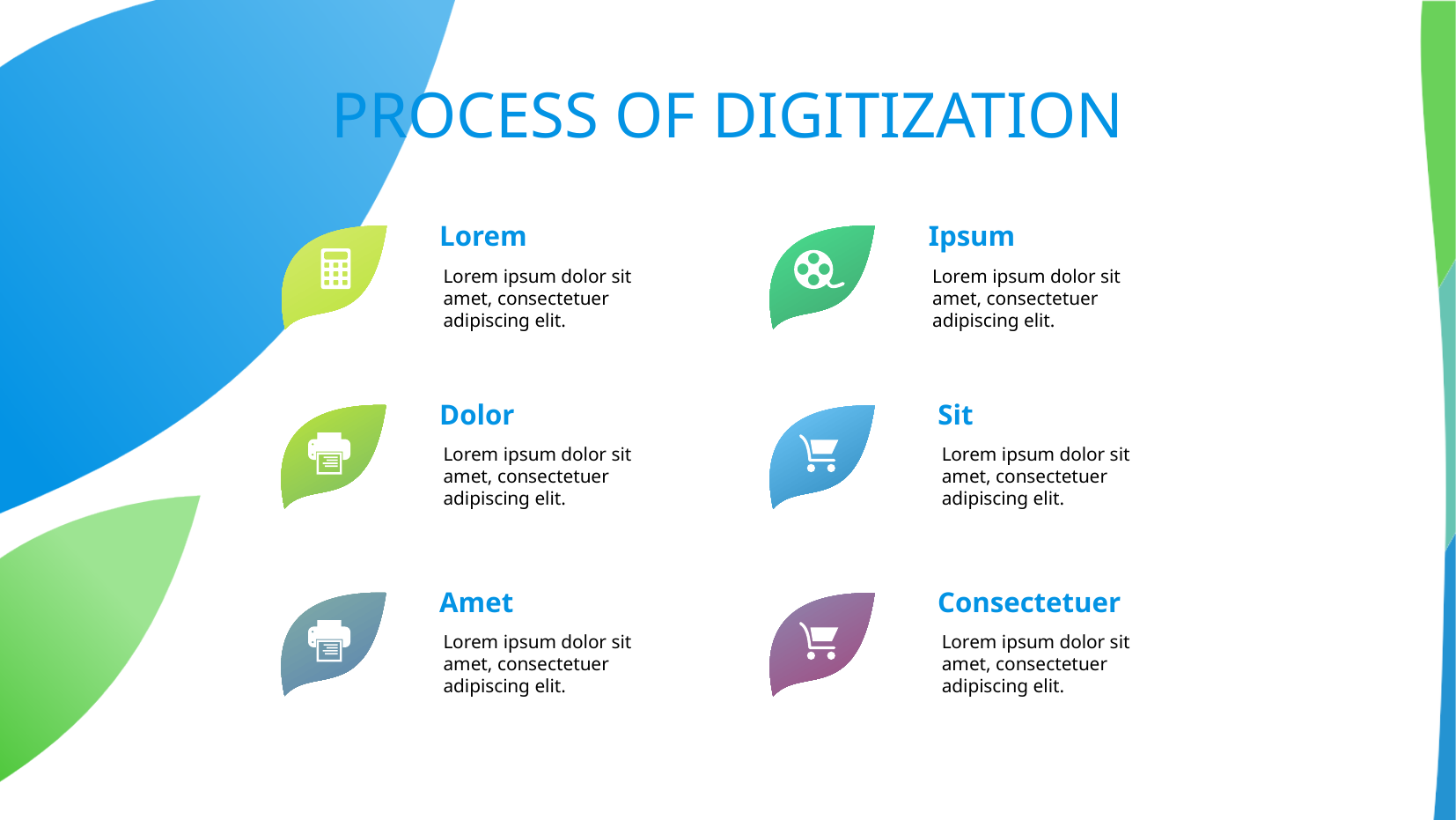

PROCESS OF DIGITIZATION
Lorem
Ipsum

Lorem ipsum dolor sit amet, consectetuer adipiscing elit.
Lorem ipsum dolor sit amet, consectetuer adipiscing elit.
Dolor
Sit

Lorem ipsum dolor sit amet, consectetuer adipiscing elit.
Lorem ipsum dolor sit amet, consectetuer adipiscing elit.
Amet
Consectetuer

Lorem ipsum dolor sit amet, consectetuer adipiscing elit.
Lorem ipsum dolor sit amet, consectetuer adipiscing elit.